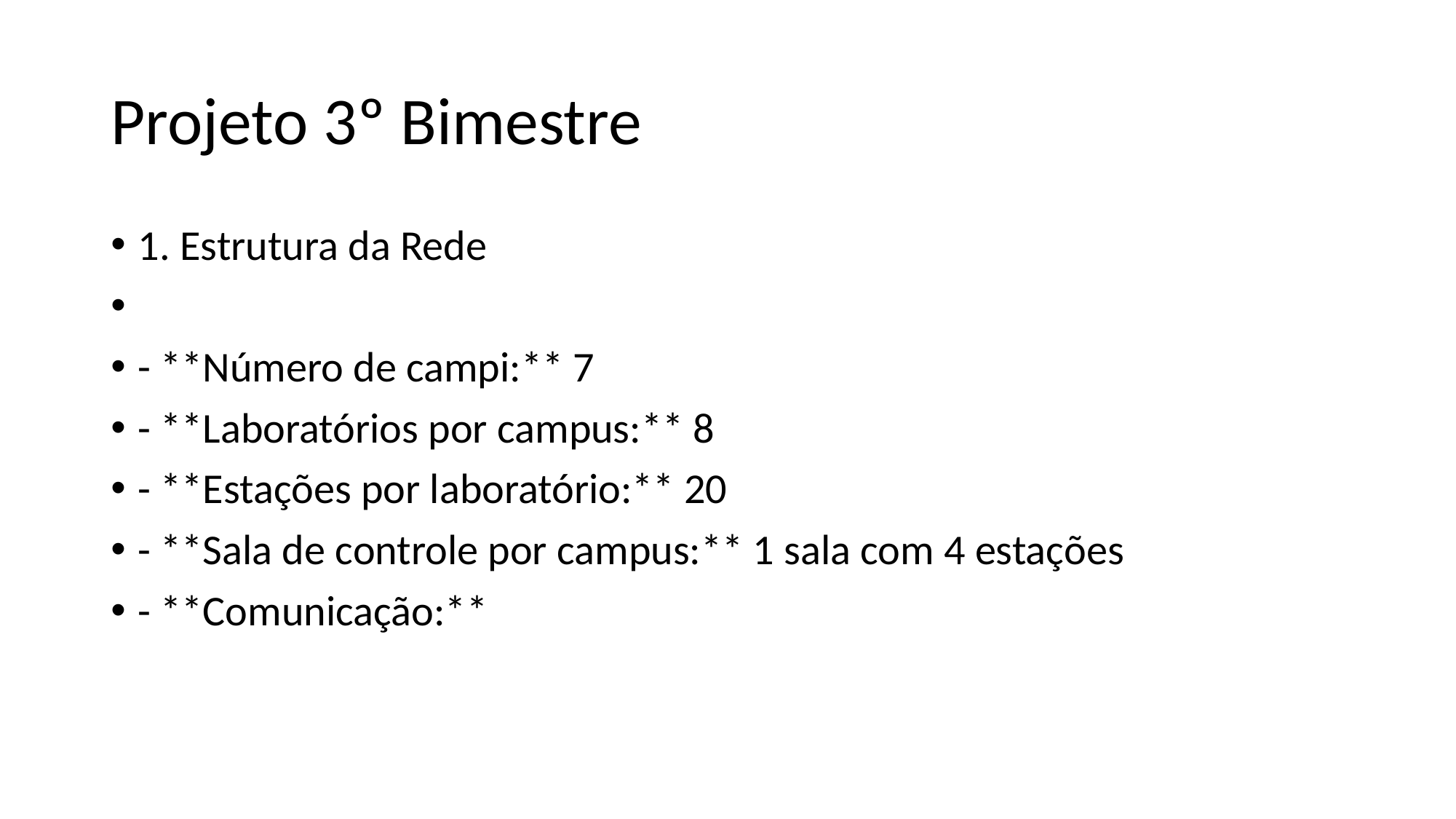

# Projeto 3º Bimestre
1. Estrutura da Rede

- **Número de campi:** 7
- **Laboratórios por campus:** 8
- **Estações por laboratório:** 20
- **Sala de controle por campus:** 1 sala com 4 estações
- **Comunicação:**